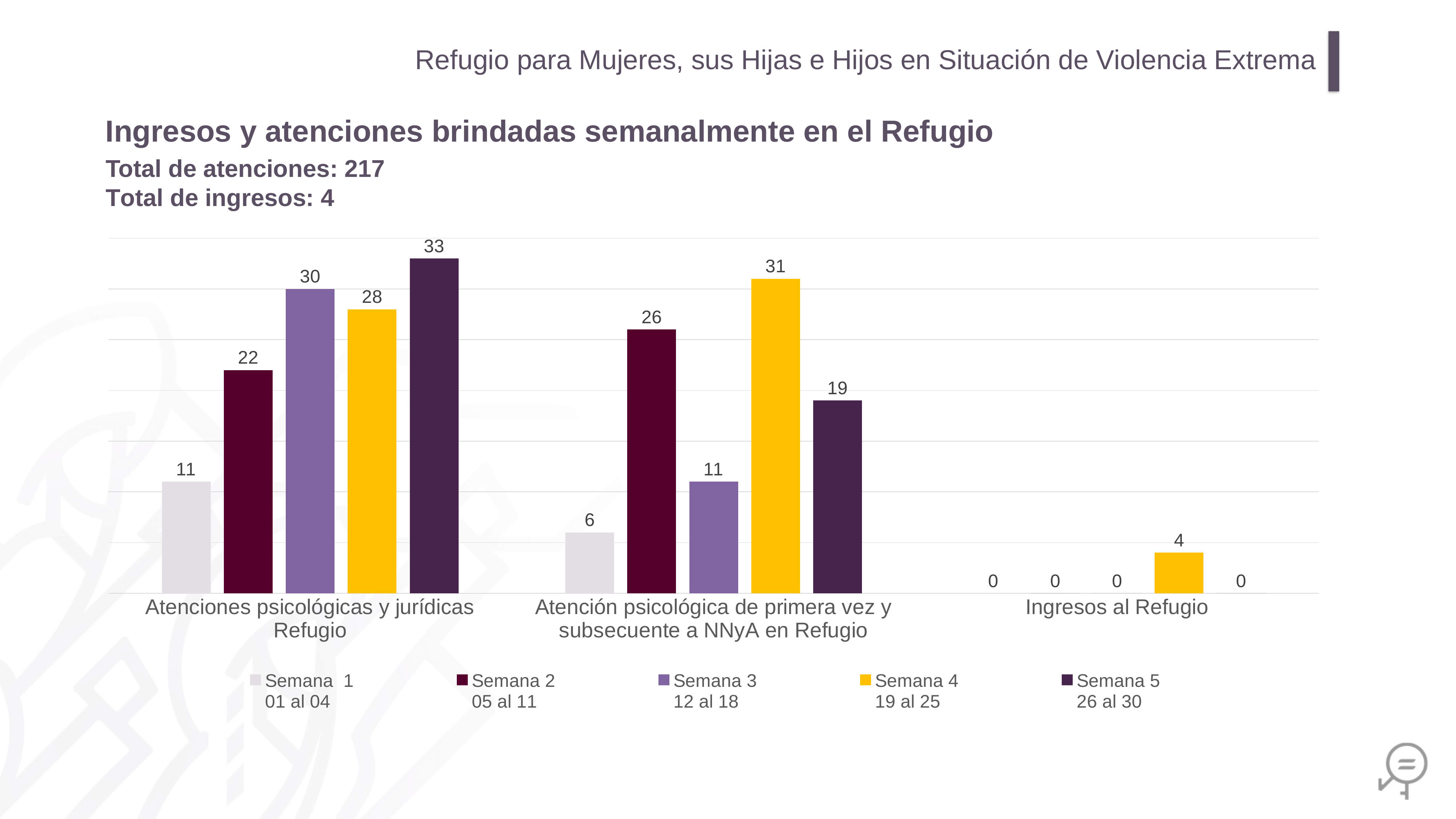

Refugio para Mujeres, sus Hijas e Hijos en Situación de Violencia Extrema
Ingresos y atenciones brindadas semanalmente en el Refugio
Total de atenciones: 217
Total de ingresos: 4

### Chart

| Category | Semana  1
01 al 04 | Semana 2
05 al 11 | Semana 3
12 al 18 | Semana 4
19 al 25 | Semana 5
26 al 30 |
|---|---|---|---|---|---|
| Atenciones psicológicas y jurídicas Refugio | 11.0 | 22.0 | 30.0 | 28.0 | 33.0 |
| Atención psicológica de primera vez y subsecuente a NNyA en Refugio | 6.0 | 26.0 | 11.0 | 31.0 | 19.0 |
| Ingresos al Refugio | 0.0 | 0.0 | 0.0 | 4.0 | 0.0 |